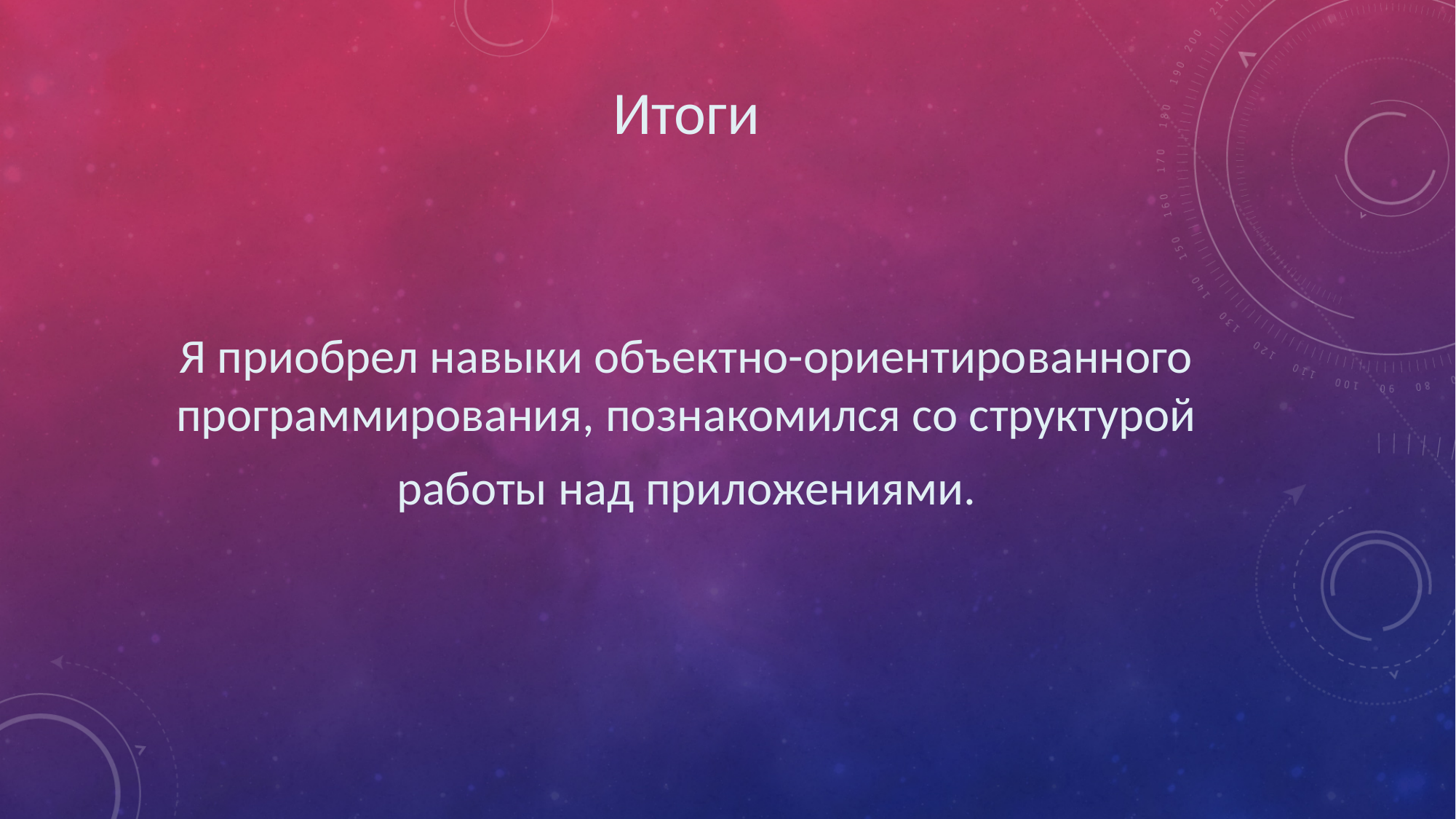

# Итоги
Я приобрел навыки объектно-ориентированного программирования, познакомился со структурой
работы над приложениями.